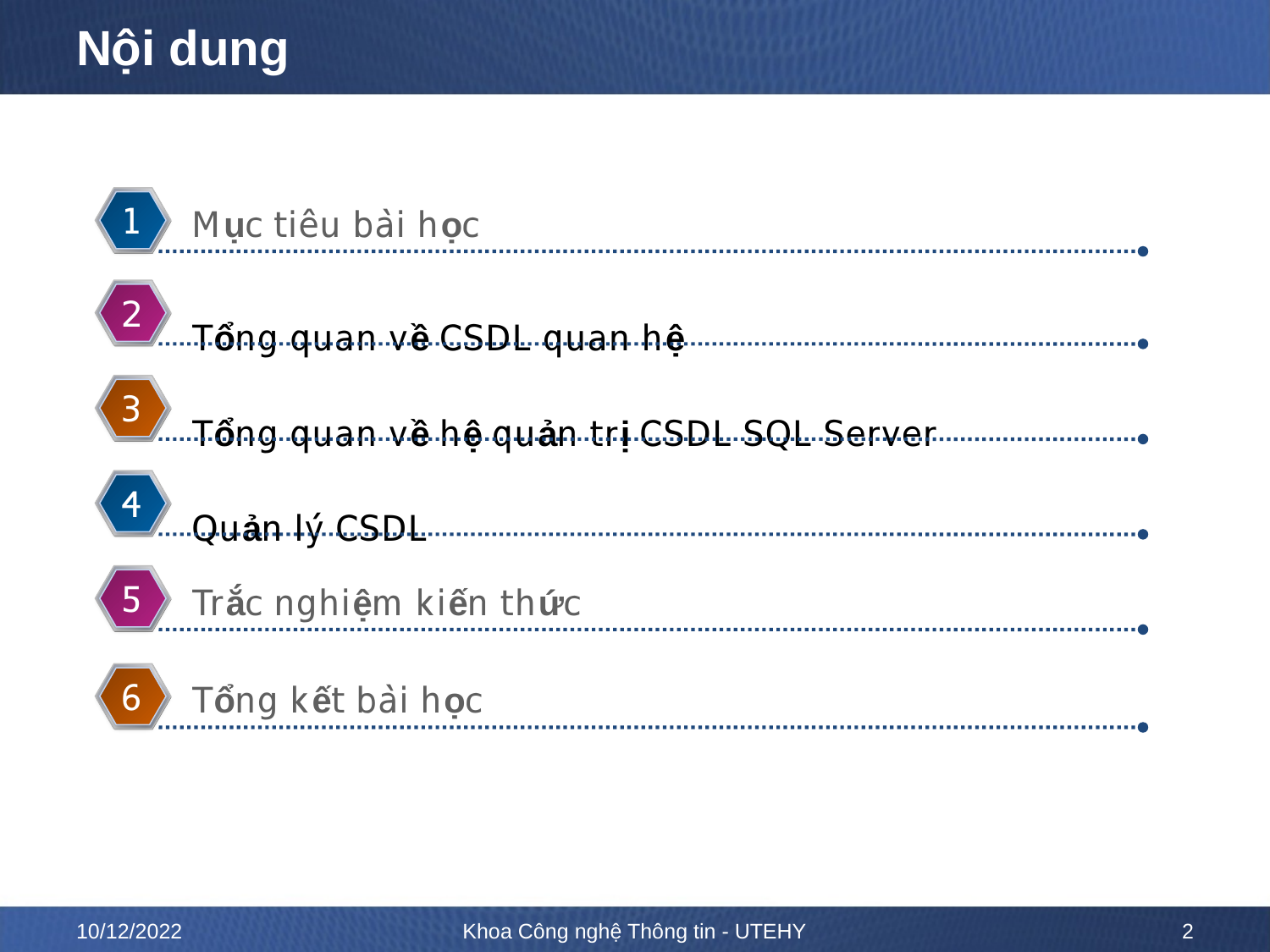

# Nội dung

1
Mục tiêu bài học

2
Tổng quan về CSDL quan hệ

3
Tổng quan về hệ quản trị CSDL SQL Server

4
Quản lý CSDL

5
Trắc nghiệm kiến thức

6
Tổng kết bài học

10/12/2022
Khoa Công nghệ Thông tin - UTEHY
2